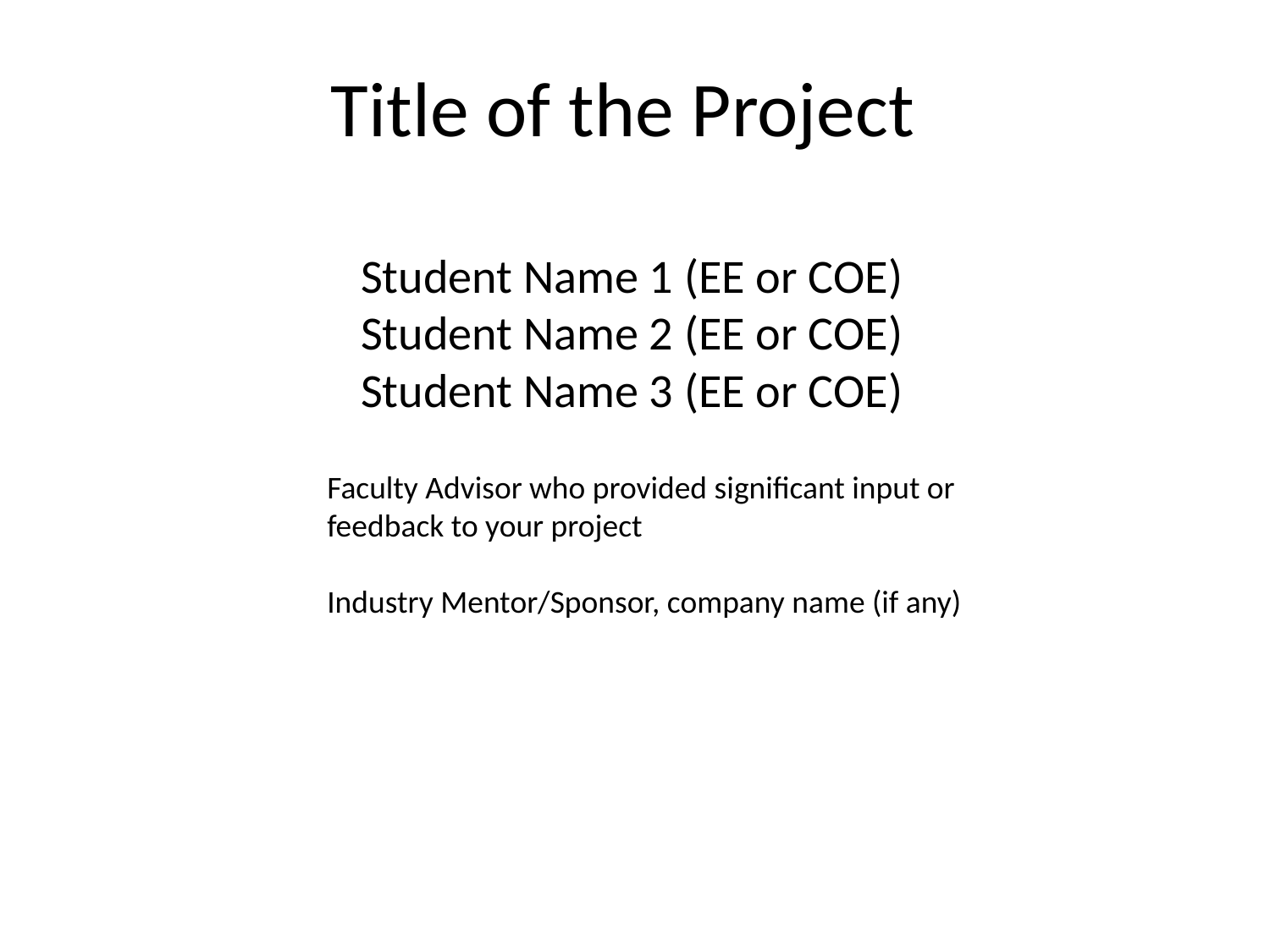

# Title of the Project Student Name 1 (EE or COE) Student Name 2 (EE or COE) Student Name 3 (EE or COE)

Faculty Advisor who provided significant input or feedback to your project

Industry Mentor/Sponsor, company name (if any)